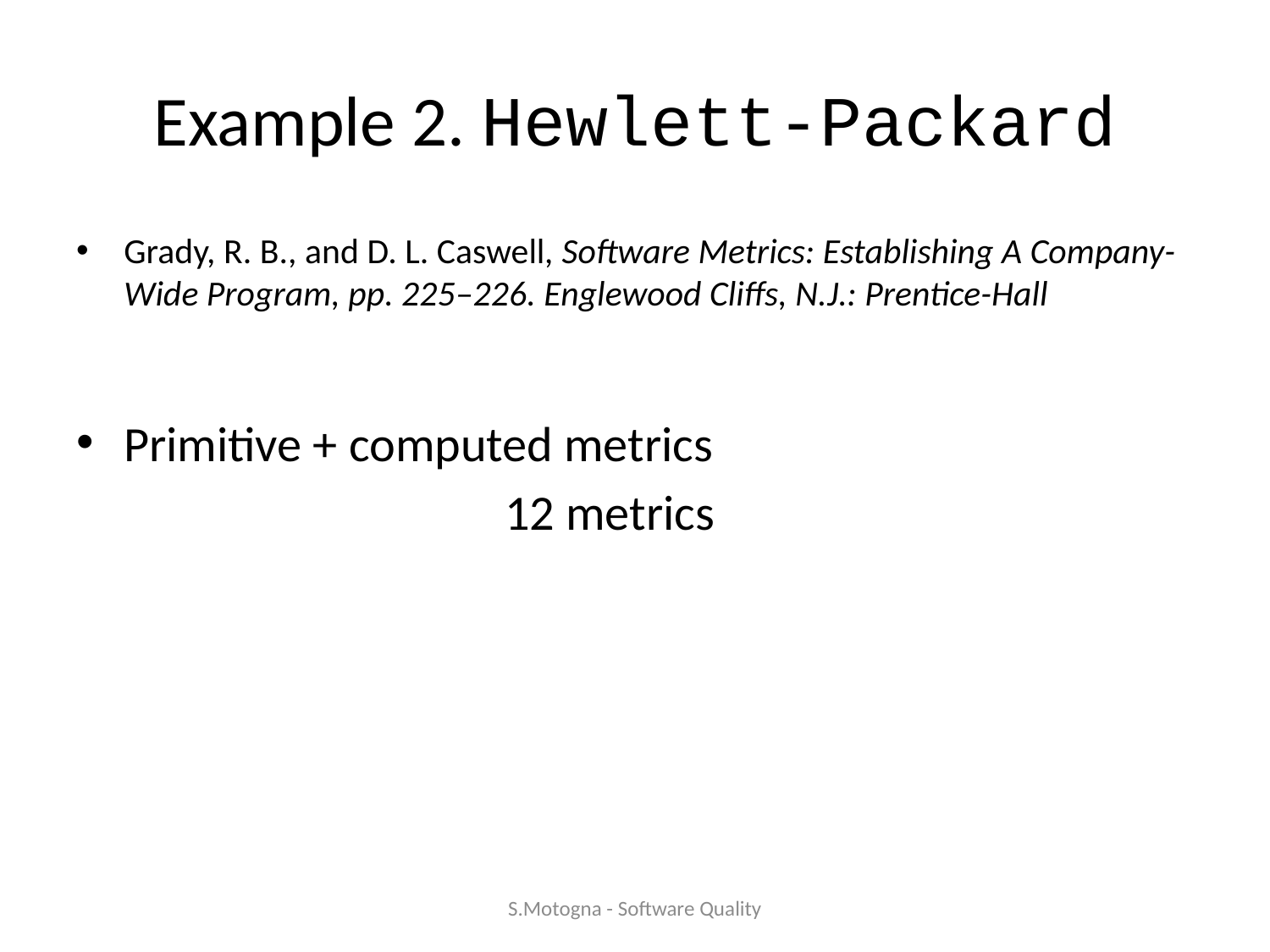

# Example 2. Hewlett-Packard
Grady, R. B., and D. L. Caswell, Software Metrics: Establishing A Company-Wide Program, pp. 225–226. Englewood Cliffs, N.J.: Prentice-Hall

Primitive + computed metrics
				12 metrics

S.Motogna - Software Quality